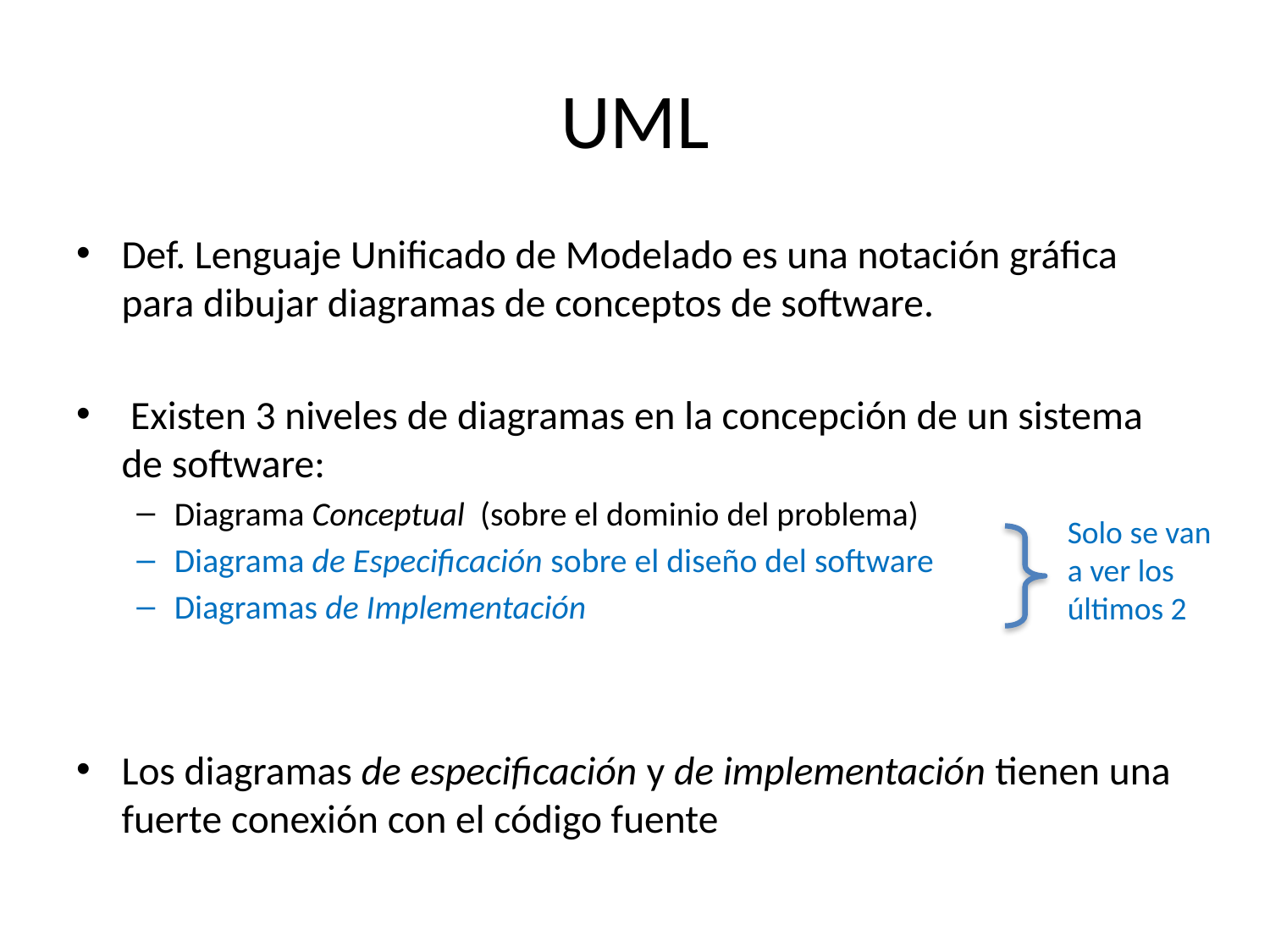

# UML
Def. Lenguaje Unificado de Modelado es una notación gráfica para dibujar diagramas de conceptos de software.

 Existen 3 niveles de diagramas en la concepción de un sistema de software:
Diagrama Conceptual  (sobre el dominio del problema)
Diagrama de Especificación sobre el diseño del software
Diagramas de Implementación

Los diagramas de especificación y de implementación tienen una fuerte conexión con el código fuente

Solo se van a ver los últimos 2